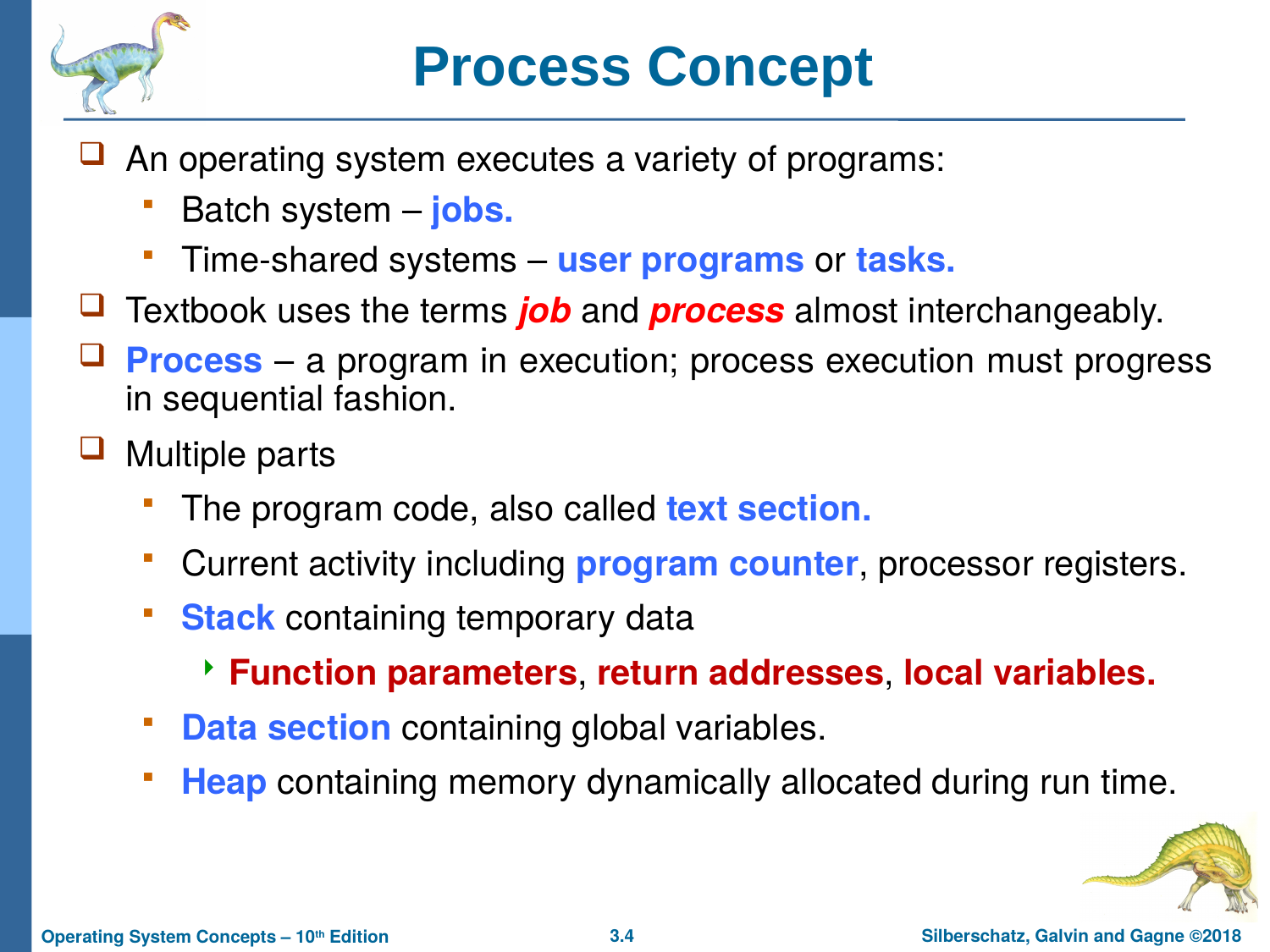

# Process Concept
An operating system executes a variety of programs:
Batch system – jobs.
Time-shared systems – user programs or tasks.
Textbook uses the terms job and process almost interchangeably.
Process – a program in execution; process execution must progress in sequential fashion.
Multiple parts
The program code, also called text section.
Current activity including program counter, processor registers.
Stack containing temporary data
Function parameters, return addresses, local variables.
Data section containing global variables.
Heap containing memory dynamically allocated during run time.